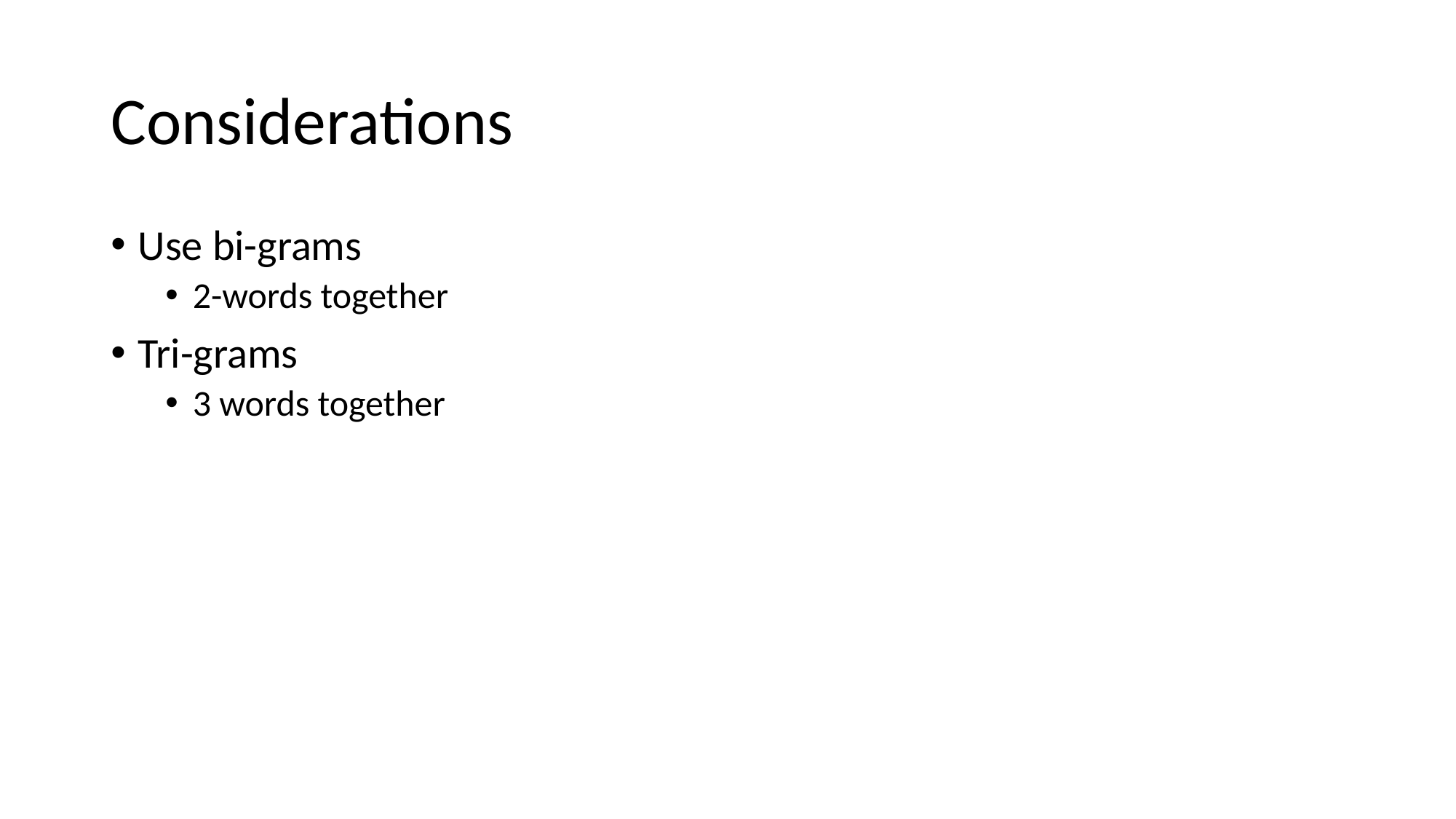

# Considerations
Use bi-grams
2-words together
Tri-grams
3 words together